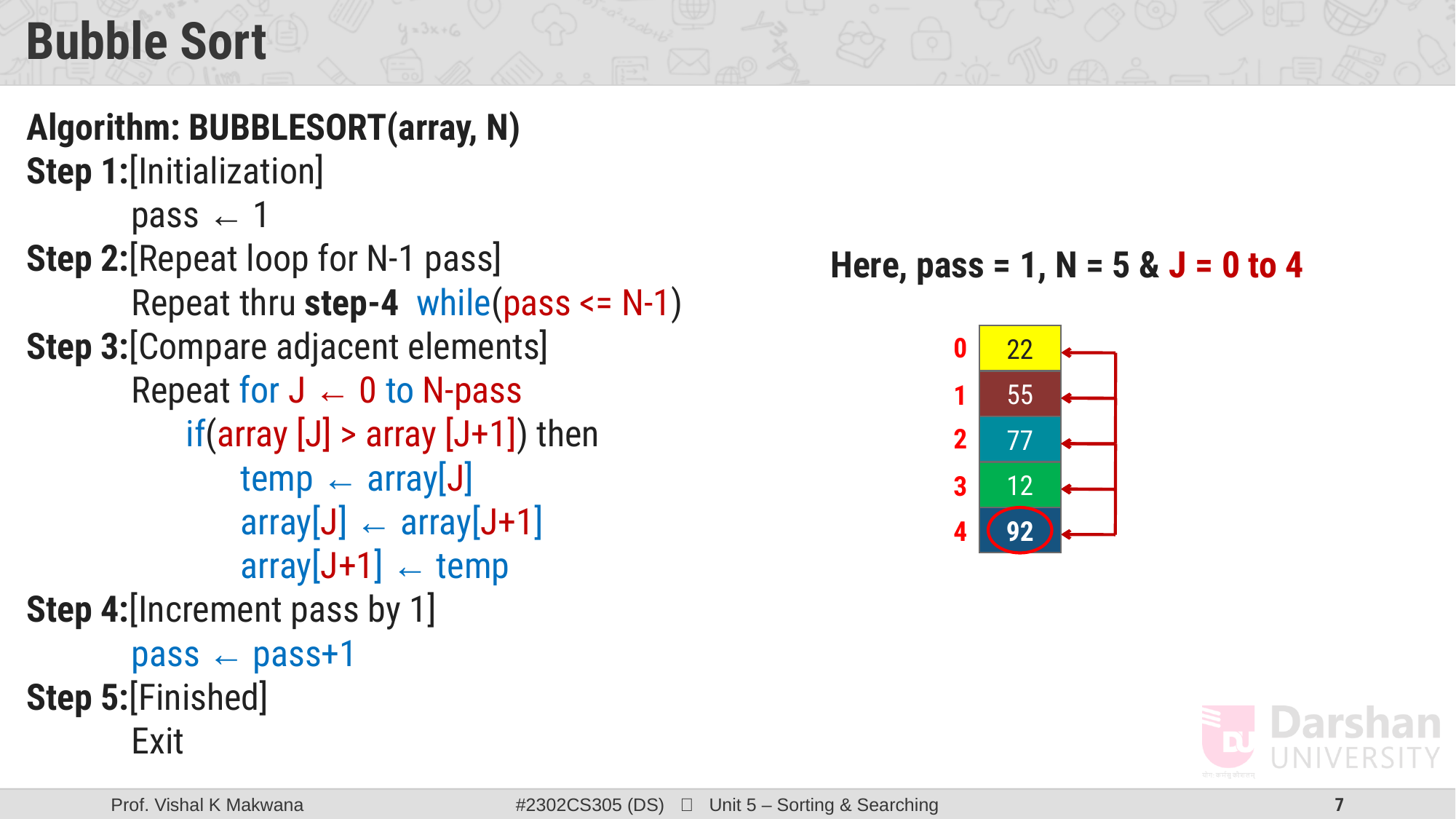

# Bubble Sort
Algorithm: BUBBLESORT(array, N)
Step 1:[Initialization]
pass ← 1
Step 2:[Repeat loop for N-1 pass]
Repeat thru step-4  while(pass <= N-1)
Step 3:[Compare adjacent elements]
Repeat for J ← 0 to N-pass
if(array [J] > array [J+1]) then
temp ← array[J]
array[J] ← array[J+1]
array[J+1] ← temp
Step 4:[Increment pass by 1]
pass ← pass+1
Step 5:[Finished]
Exit
Here, pass = 1, N = 5 & J = 0 to 4
0
55
22
22
55
1
2
77
92
12
3
12
92

4